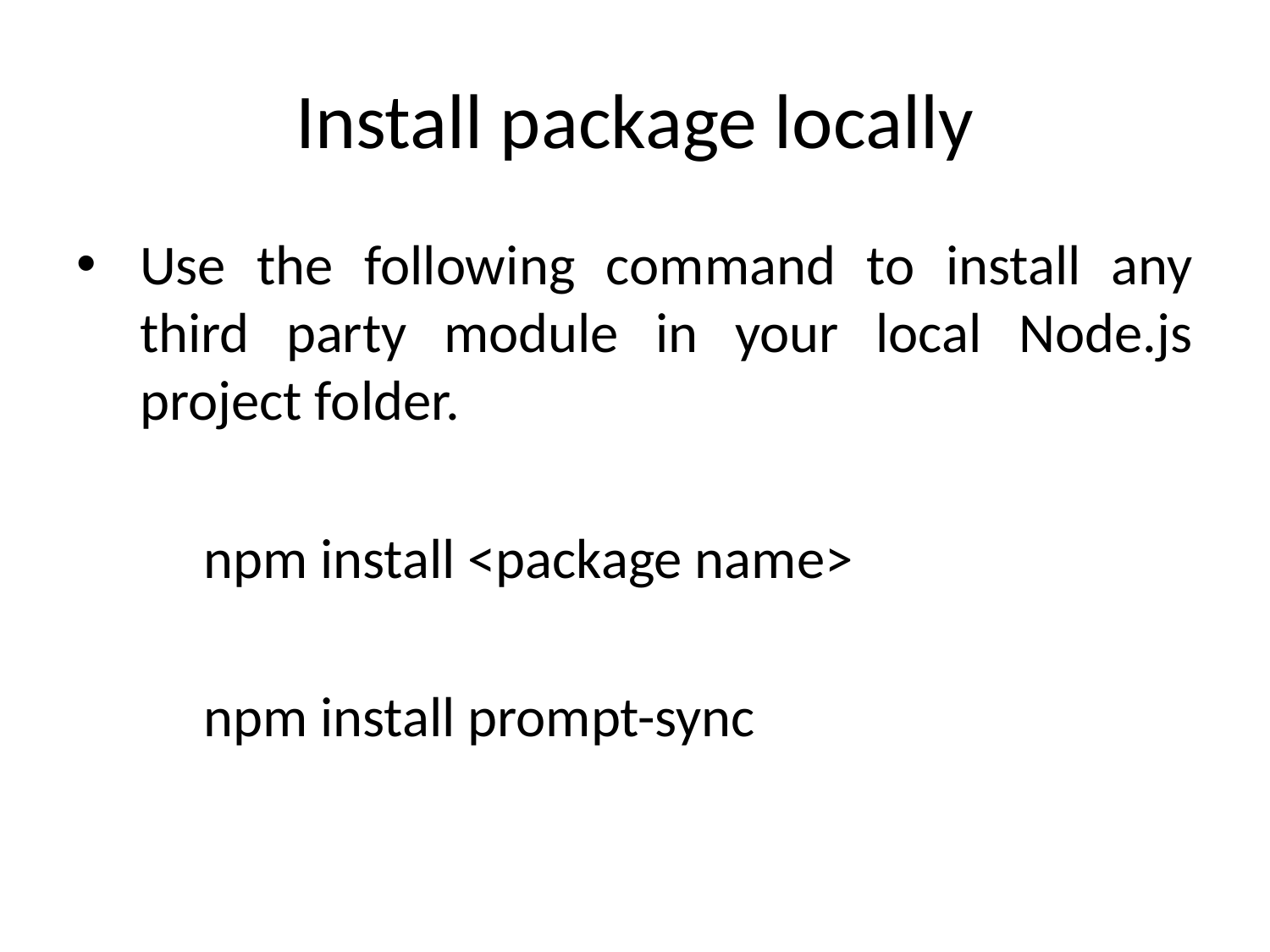

# Install package locally
Use the following command to install any third party module in your local Node.js project folder.

	npm install <package name>

	npm install prompt-sync